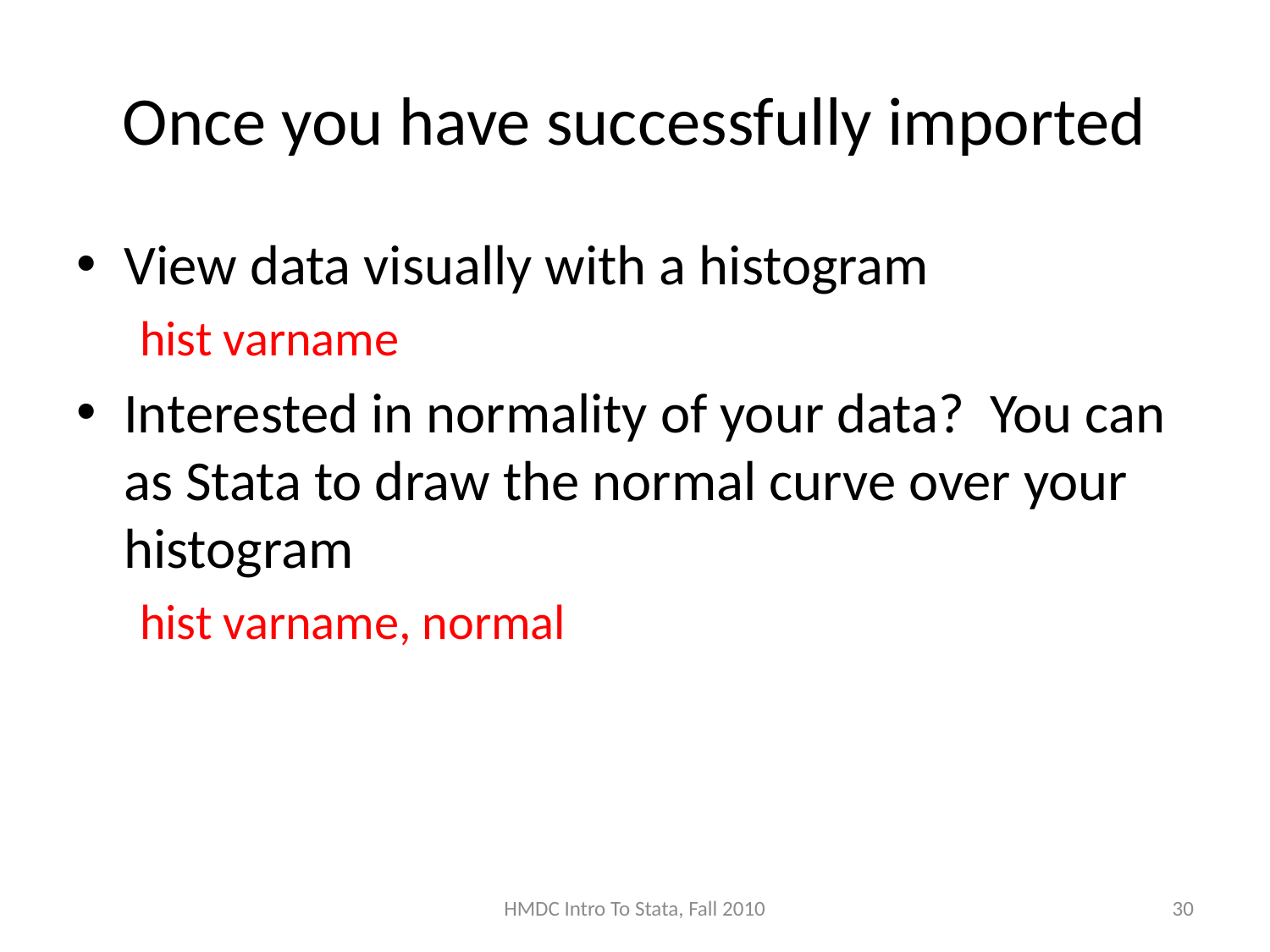

# Once you have successfully imported
View data visually with a histogram
hist varname
Interested in normality of your data?  You can as Stata to draw the normal curve over your histogram
hist varname, normal
HMDC Intro To Stata, Fall 2010
30